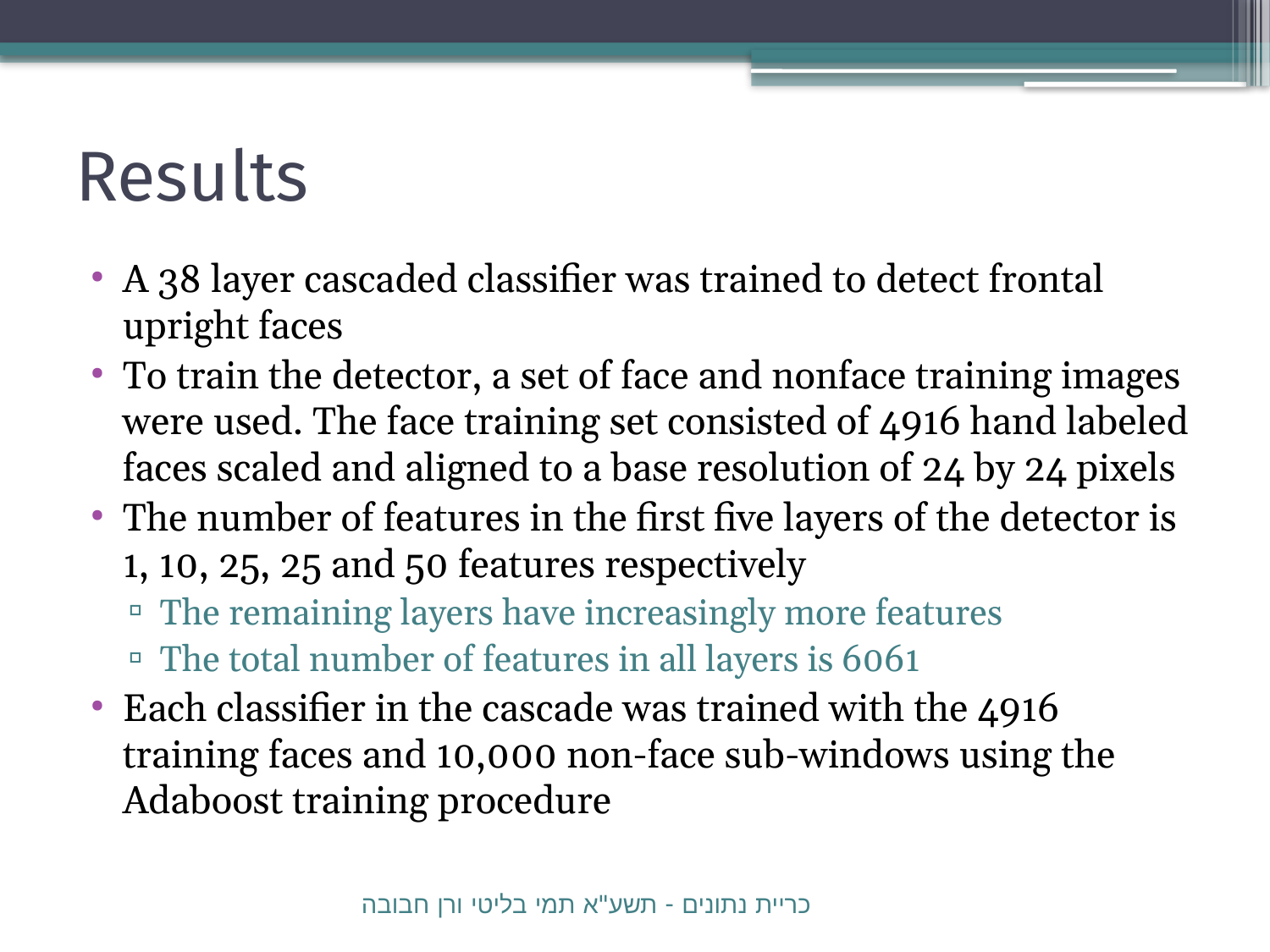

# Results
A 38 layer cascaded classifier was trained to detect frontal upright faces
To train the detector, a set of face and nonface training images were used. The face training set consisted of 4916 hand labeled faces scaled and aligned to a base resolution of 24 by 24 pixels
The number of features in the first five layers of the detector is 1, 10, 25, 25 and 50 features respectively
The remaining layers have increasingly more features
The total number of features in all layers is 6061
Each classifier in the cascade was trained with the 4916 training faces and 10,000 non-face sub-windows using the Adaboost training procedure
כריית נתונים - תשע"א תמי בליטי ורן חבובה